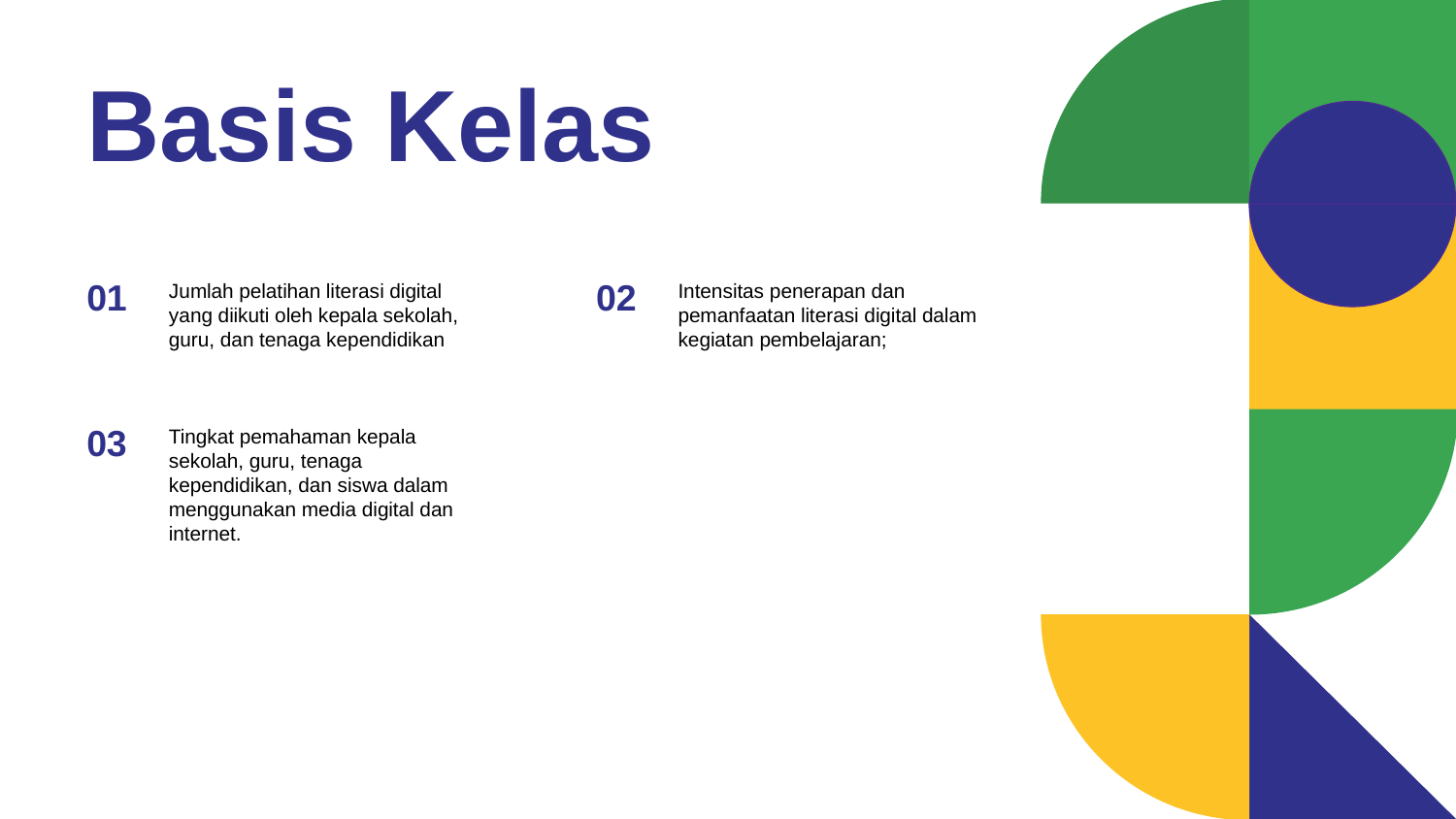

Basis Kelas
01
Jumlah pelatihan literasi digital yang diikuti oleh kepala sekolah, guru, dan tenaga kependidikan
02
Intensitas penerapan dan pemanfaatan literasi digital dalam kegiatan pembelajaran;
03
Tingkat pemahaman kepala sekolah, guru, tenaga kependidikan, dan siswa dalam menggunakan media digital dan internet.